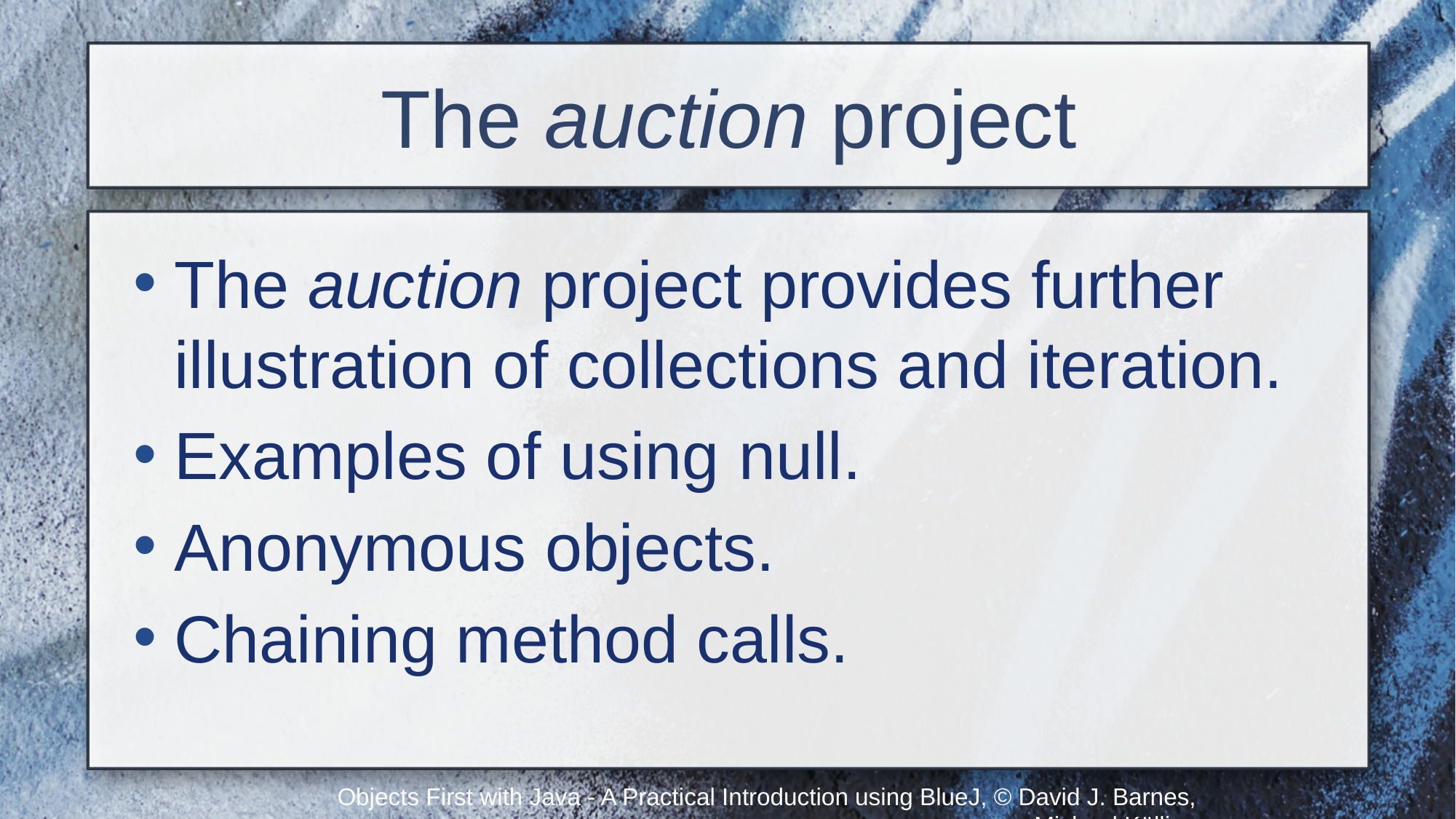

# The auction project
The auction project provides further illustration of collections and iteration.
Examples of using null.
Anonymous objects.
Chaining method calls.